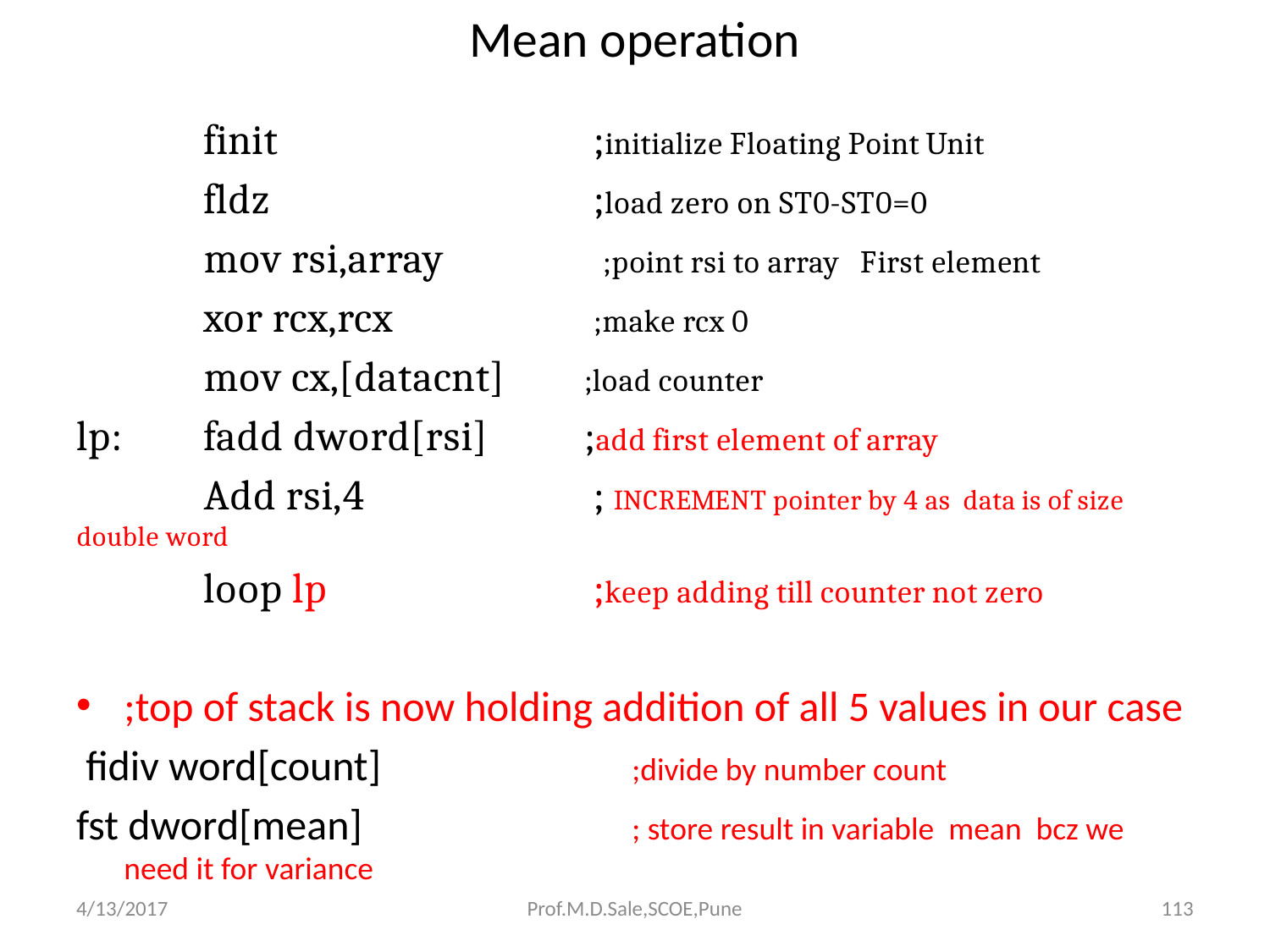

# Mean operation
	finit            		 ;initialize Floating Point Unit
	fldz          		 ;load zero on ST0-ST0=0
	mov rsi,array  	  ;point rsi to array   First element
	xor rcx,rcx    		 ;make rcx 0
	mov cx,[datacnt] 	;load counter
lp:	fadd dword[rsi]  	;add first element of array
	Add rsi,4		 ; INCREMENT pointer by 4 as  data is of size double word
	loop lp      		 ;keep adding till counter not zero

;top of stack is now holding addition of all 5 values in our case
 fidiv word[count]  		;divide by number count
fst dword[mean]  		; store result in variable  mean  bcz we need it for variance
4/13/2017
Prof.M.D.Sale,SCOE,Pune
113